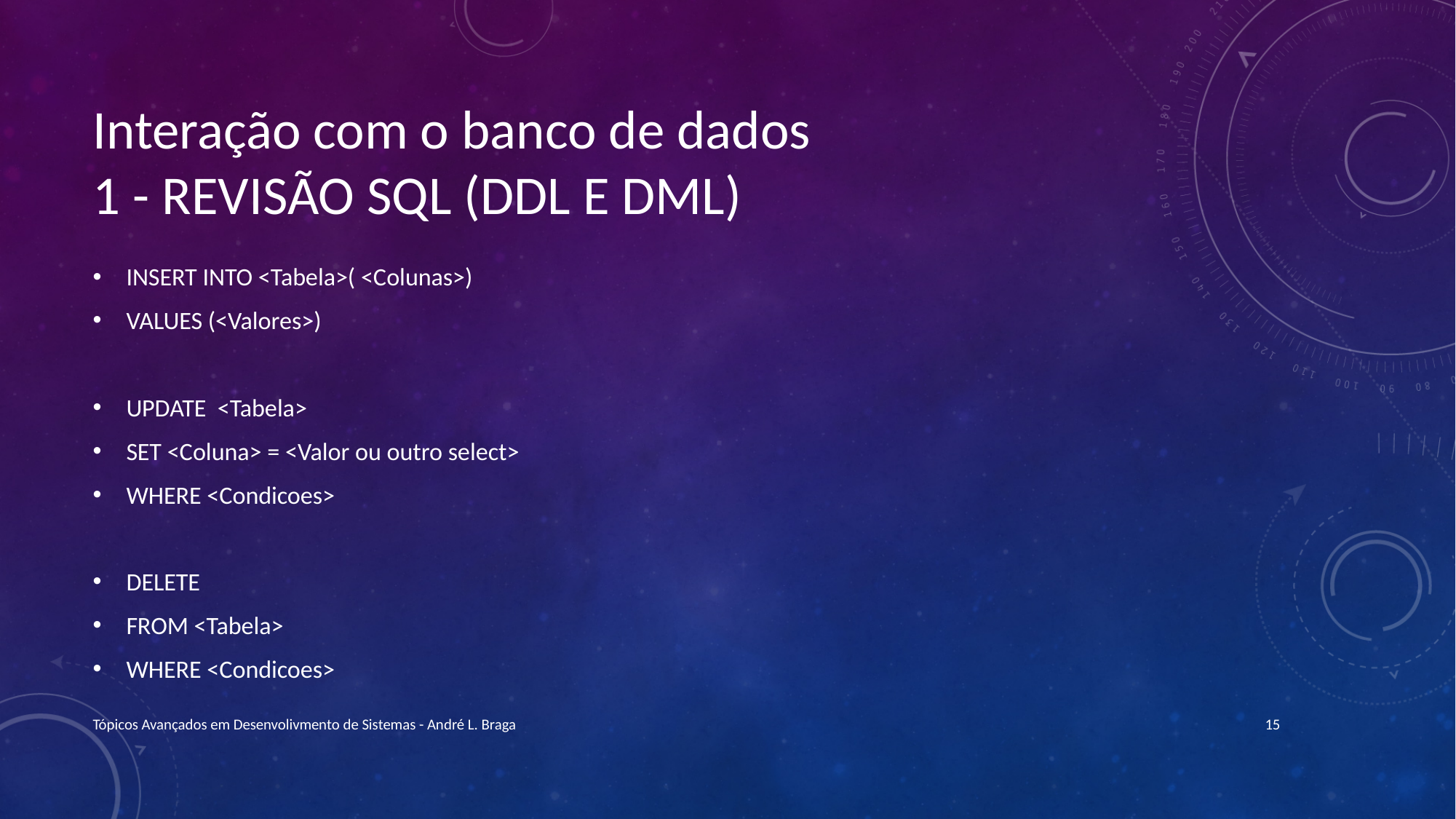

# Interação com o banco de dados 1 - Revisão SQL (DDL e DML)
INSERT INTO <Tabela>( <Colunas>)
VALUES (<Valores>)

UPDATE  <Tabela>
SET <Coluna> = <Valor ou outro select>
WHERE <Condicoes>

DELETE
FROM <Tabela>
WHERE <Condicoes>

Tópicos Avançados em Desenvolivmento de Sistemas - André L. Braga
15